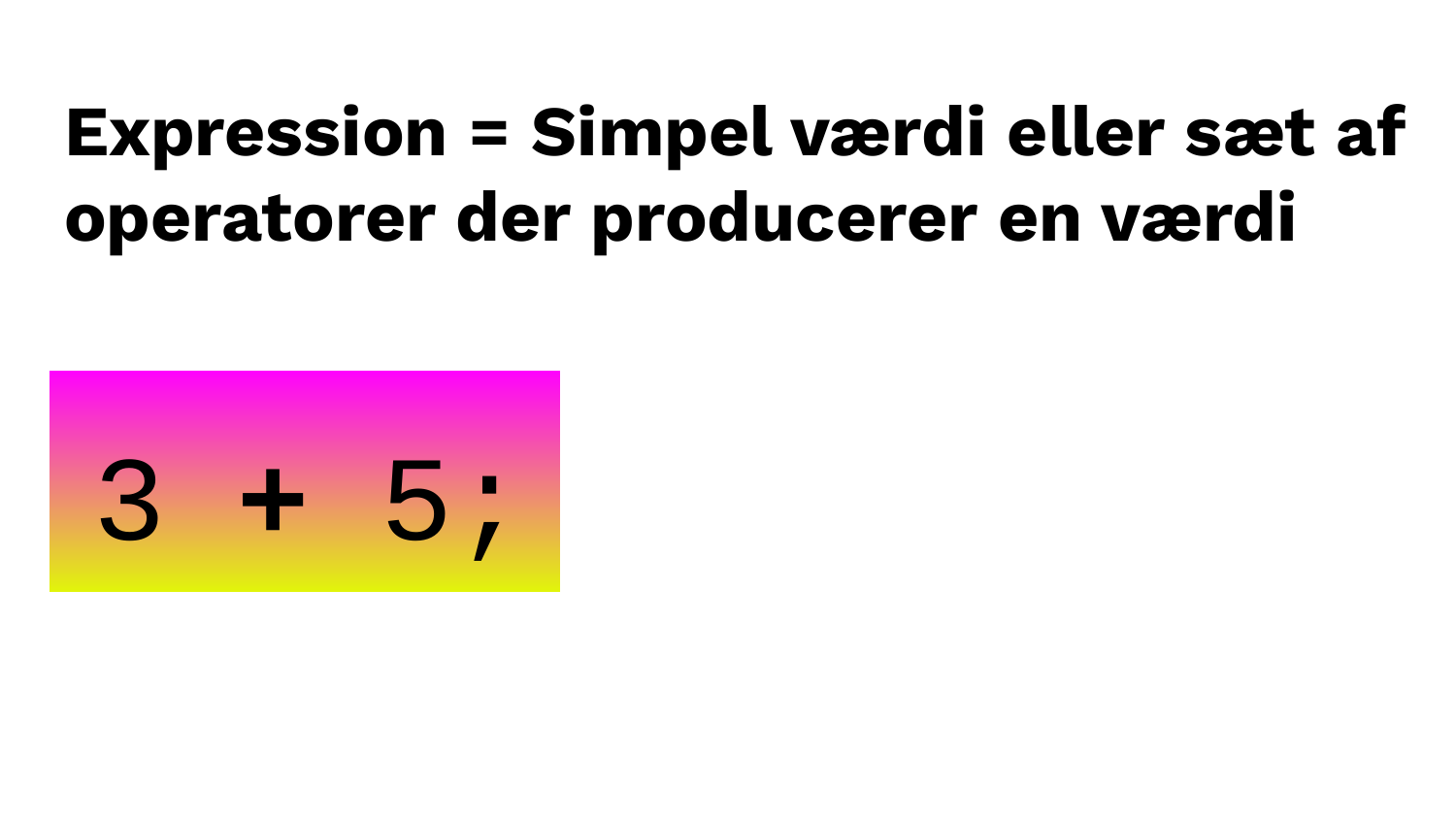

# Expression = Simpel værdi eller sæt af operatorer der producerer en værdi

3 + 5;